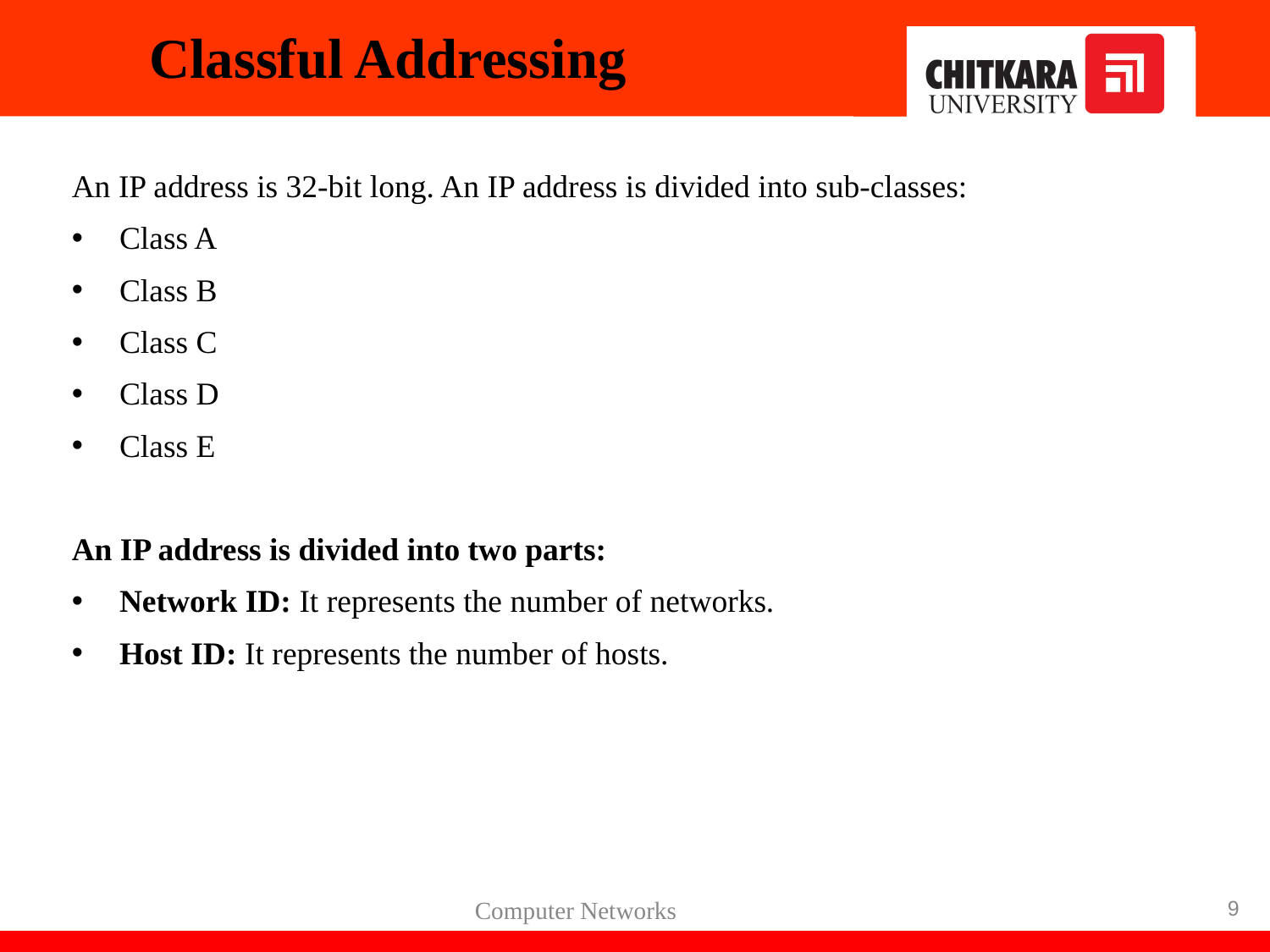

# Classful Addressing
An IP address is 32-bit long. An IP address is divided into sub-classes:
Class A
Class B
Class C
Class D
Class E

An IP address is divided into two parts:
Network ID: It represents the number of networks.
Host ID: It represents the number of hosts.

9
Computer Networks